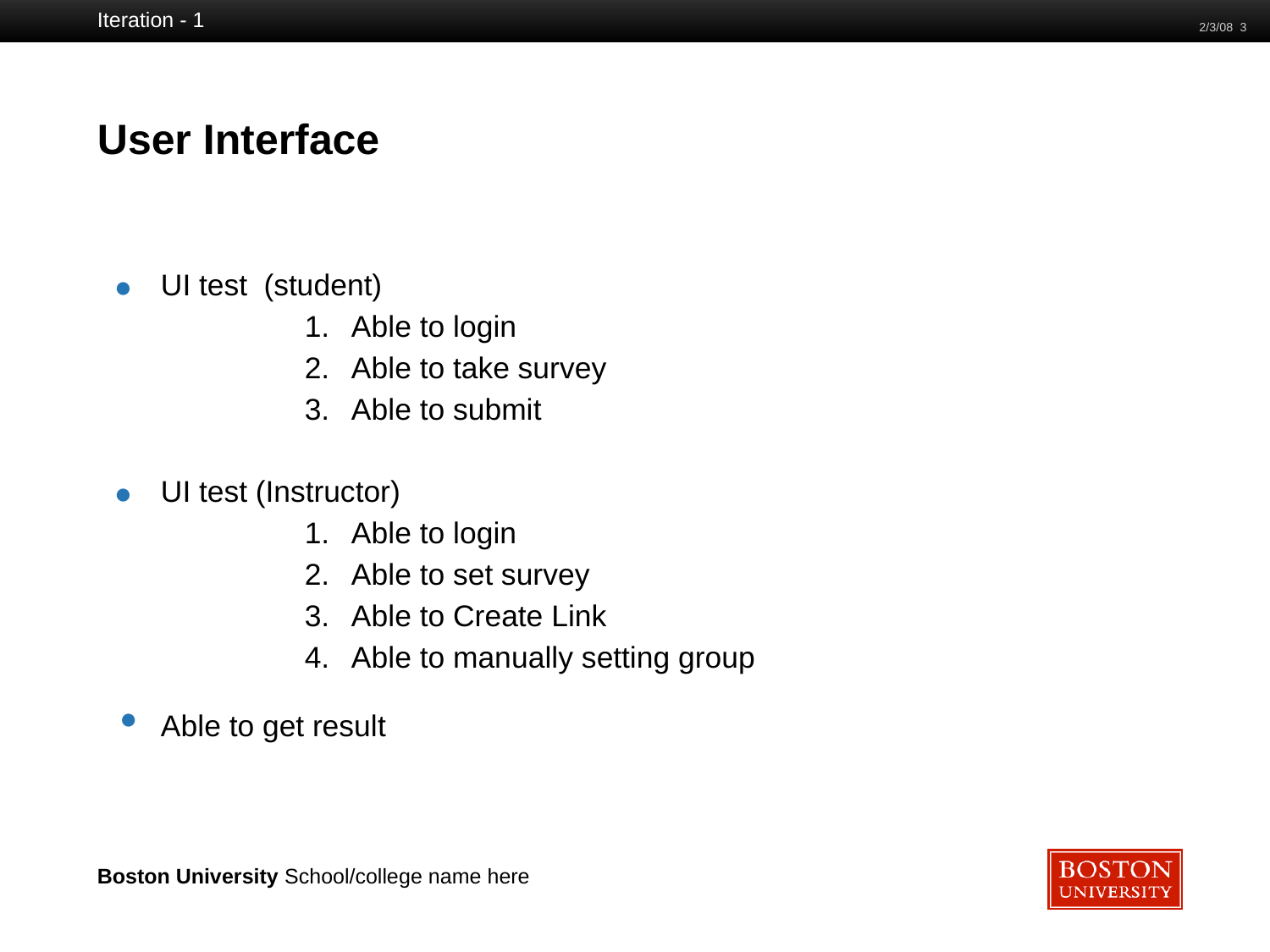

Iteration - 1

2/3/08  3
# User Interface

UI test  (student)
Able to login
Able to take survey
Able to submit

UI test (Instructor)
Able to login
Able to set survey
Able to Create Link
Able to manually setting group
Able to get result